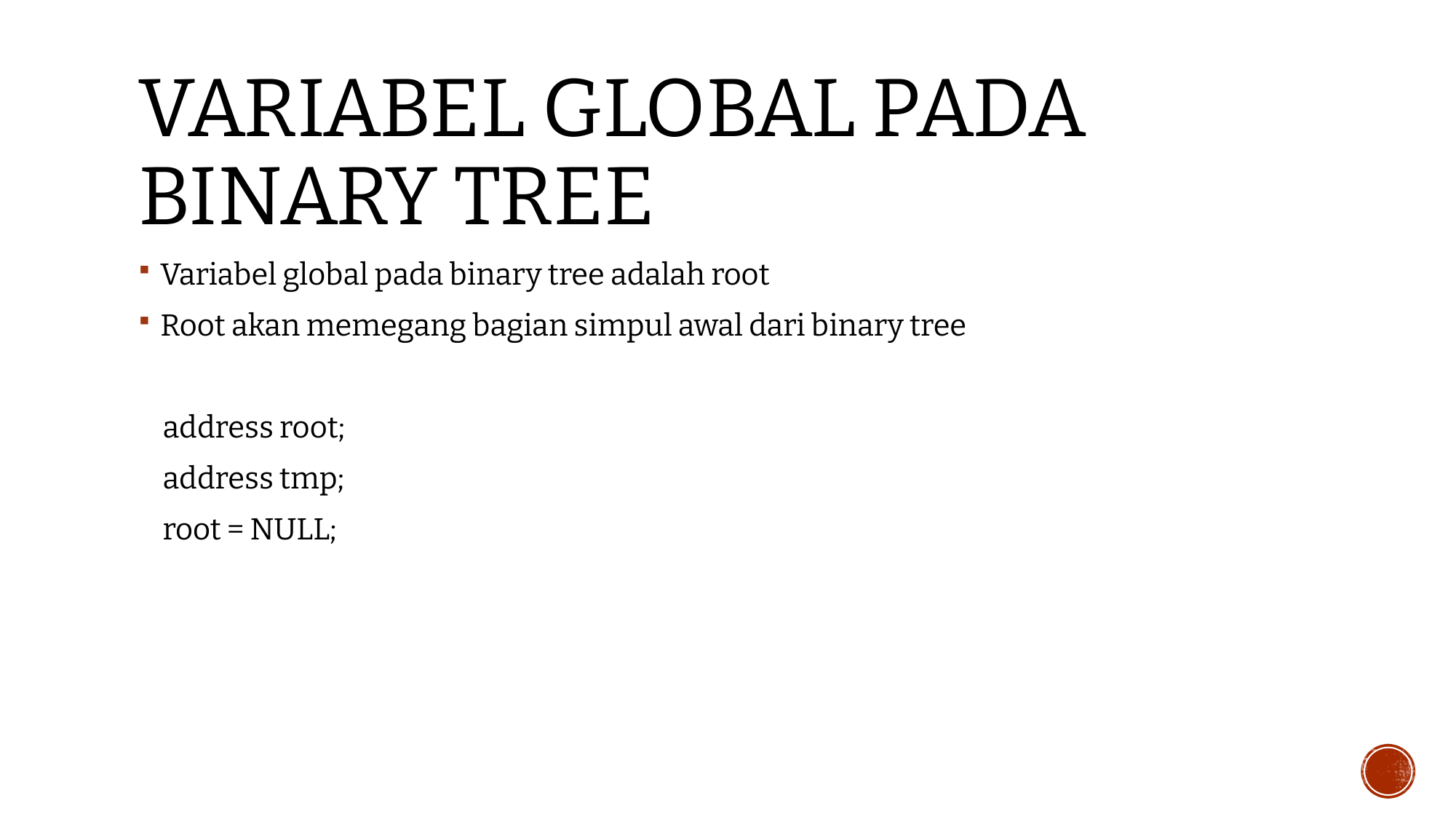

# Variabel global pada binary tree
Variabel global pada binary tree adalah root
Root akan memegang bagian simpul awal dari binary tree

    address root;
    address tmp;
    root = NULL;